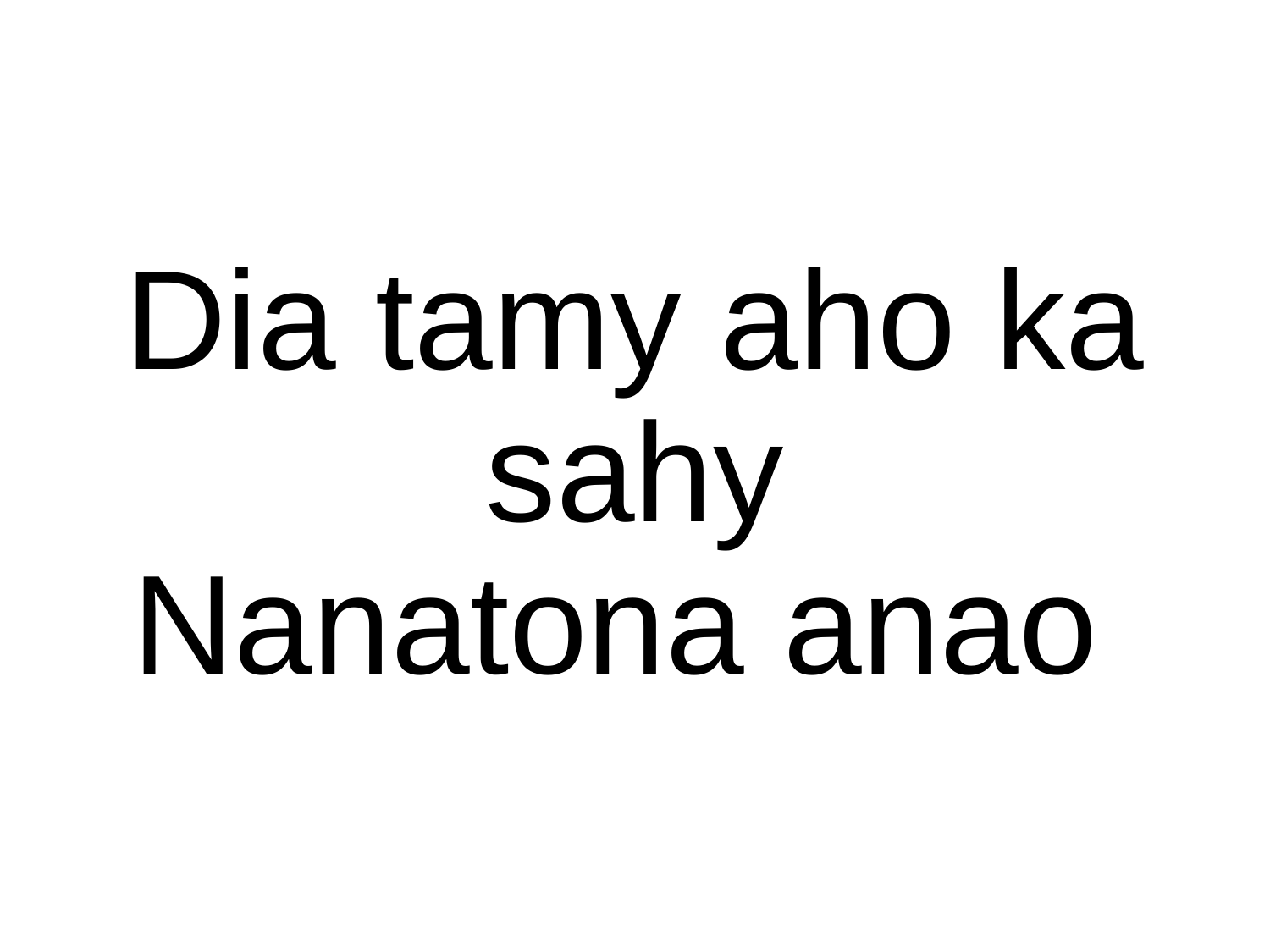

Dia tamy aho ka sahy
Nanatona anao